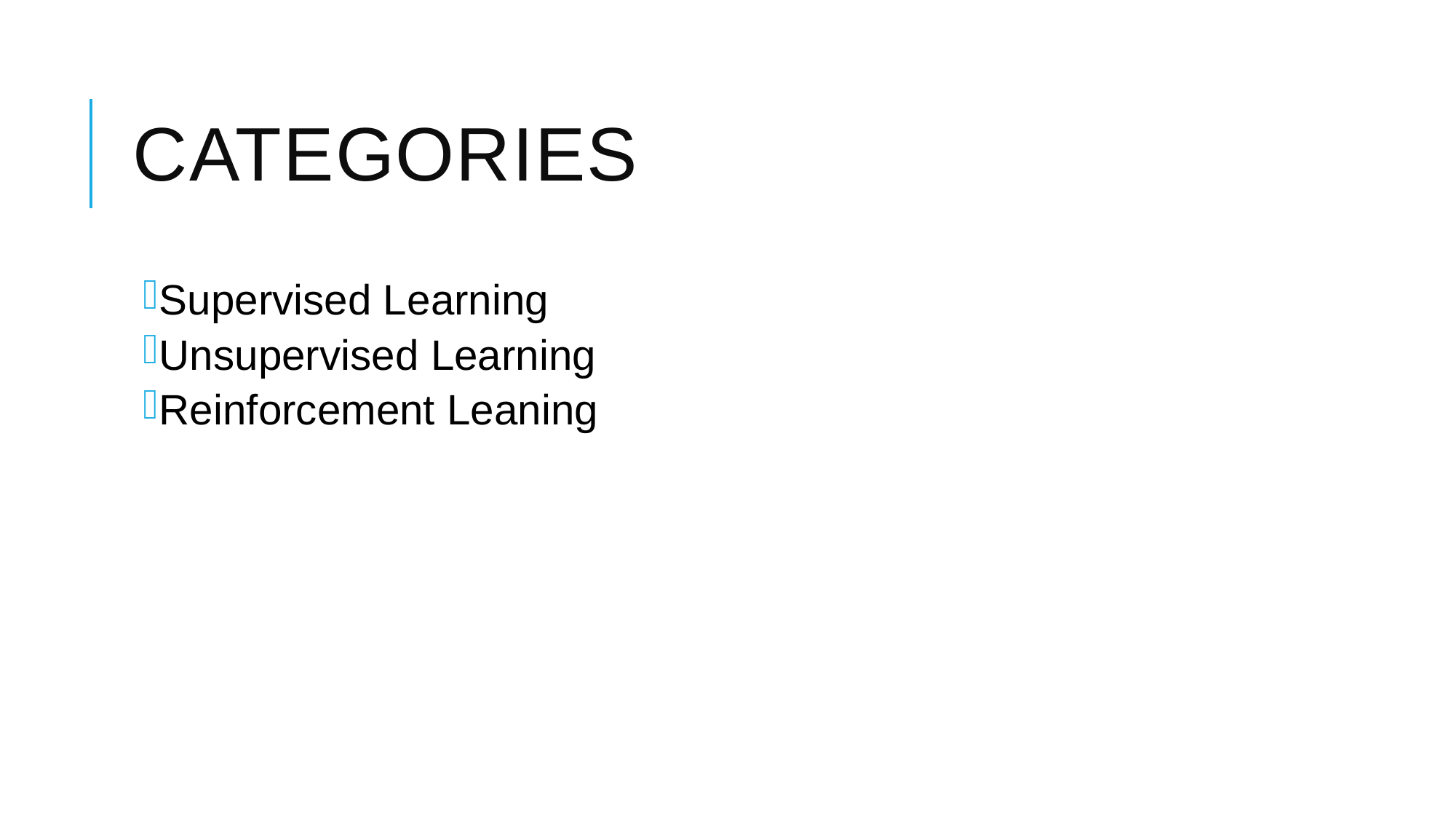

# Categories
Supervised Learning
Unsupervised Learning
Reinforcement Leaning